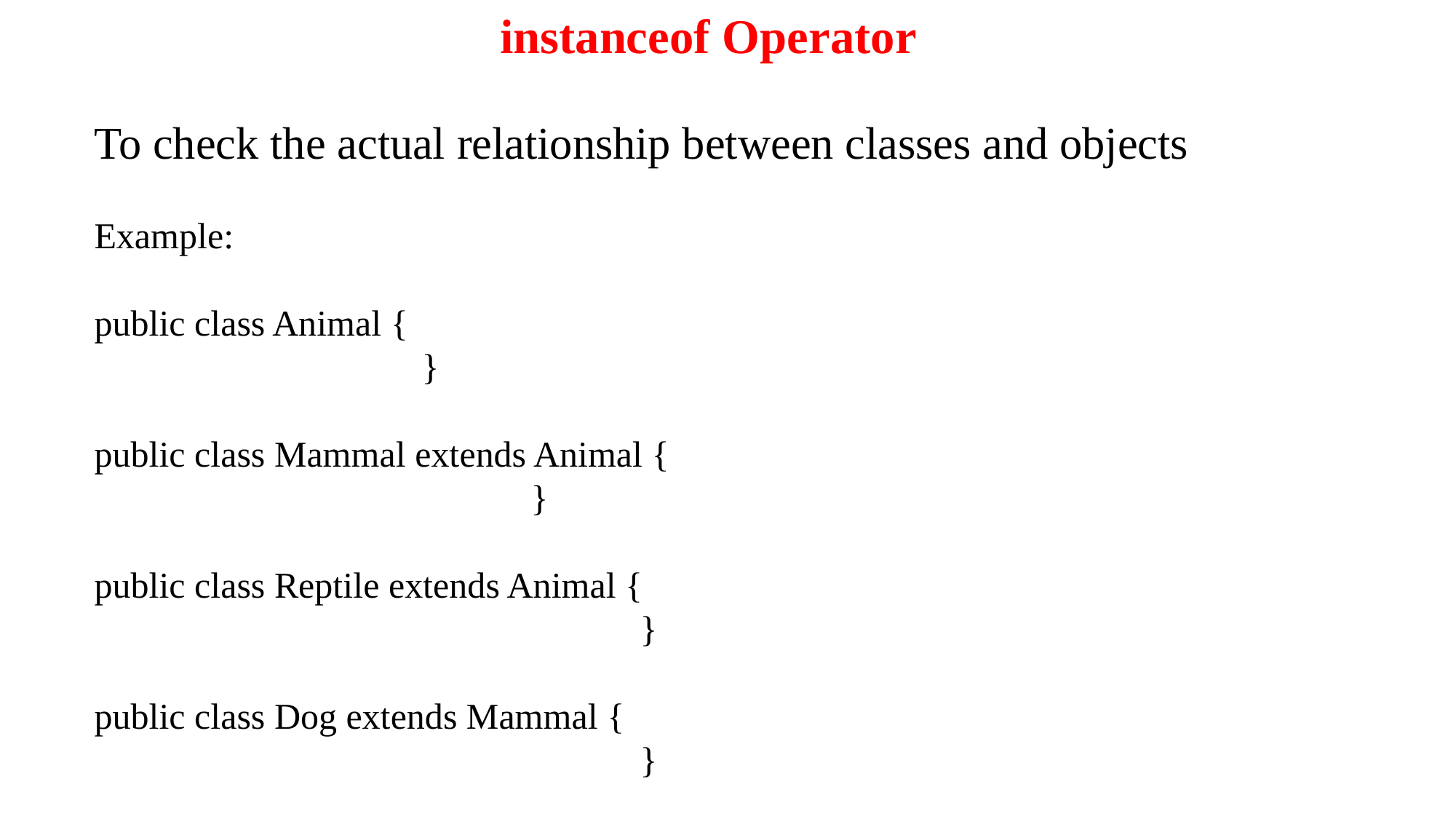

instanceof Operator
To check the actual relationship between classes and objects

Example:

public class Animal {
			}

public class Mammal extends Animal {
				}

public class Reptile extends Animal {
					}

public class Dog extends Mammal {
					}